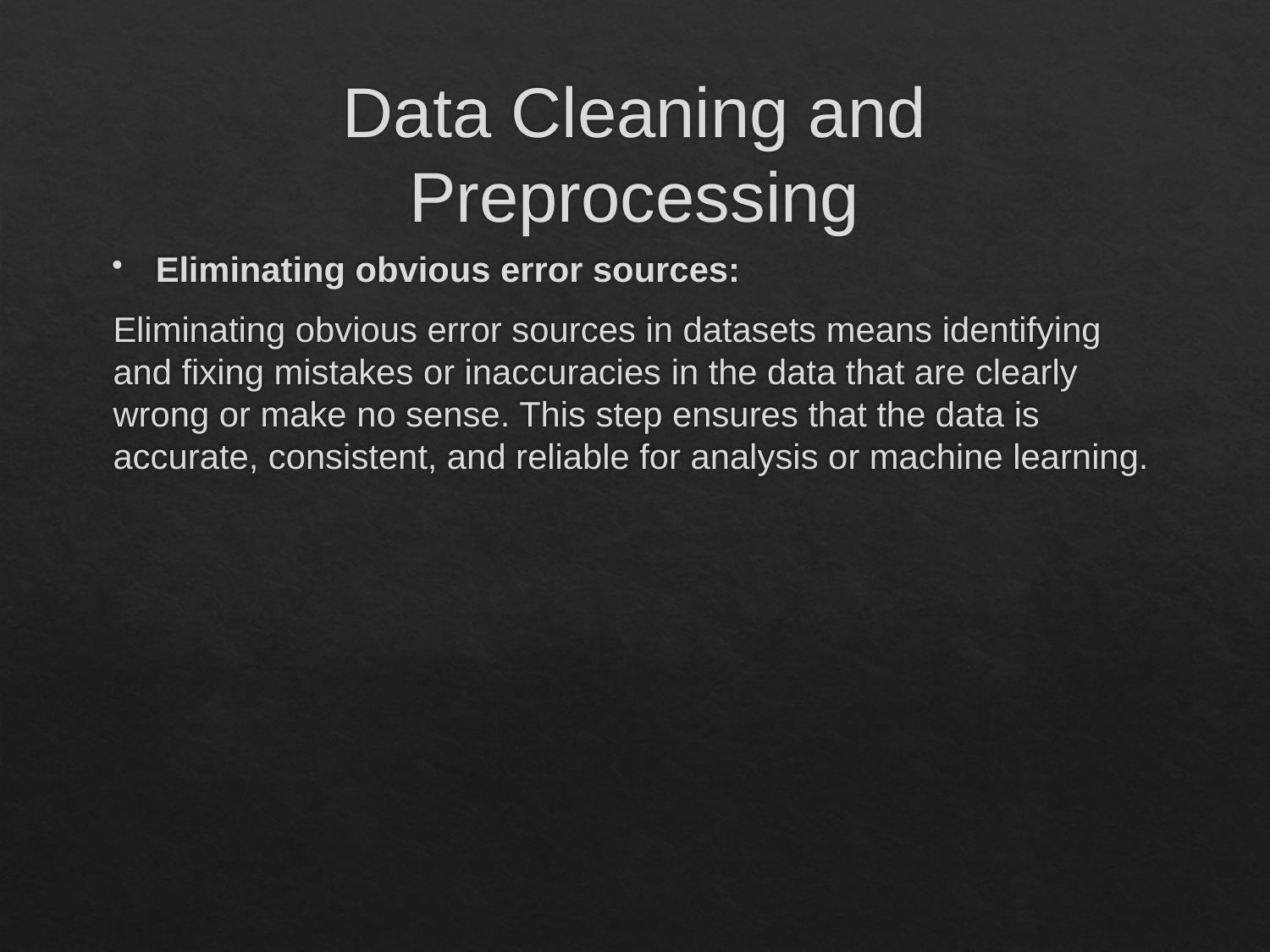

# Data Cleaning and Preprocessing
Eliminating obvious error sources:
Eliminating obvious error sources in datasets means identifying and fixing mistakes or inaccuracies in the data that are clearly wrong or make no sense. This step ensures that the data is accurate, consistent, and reliable for analysis or machine learning.